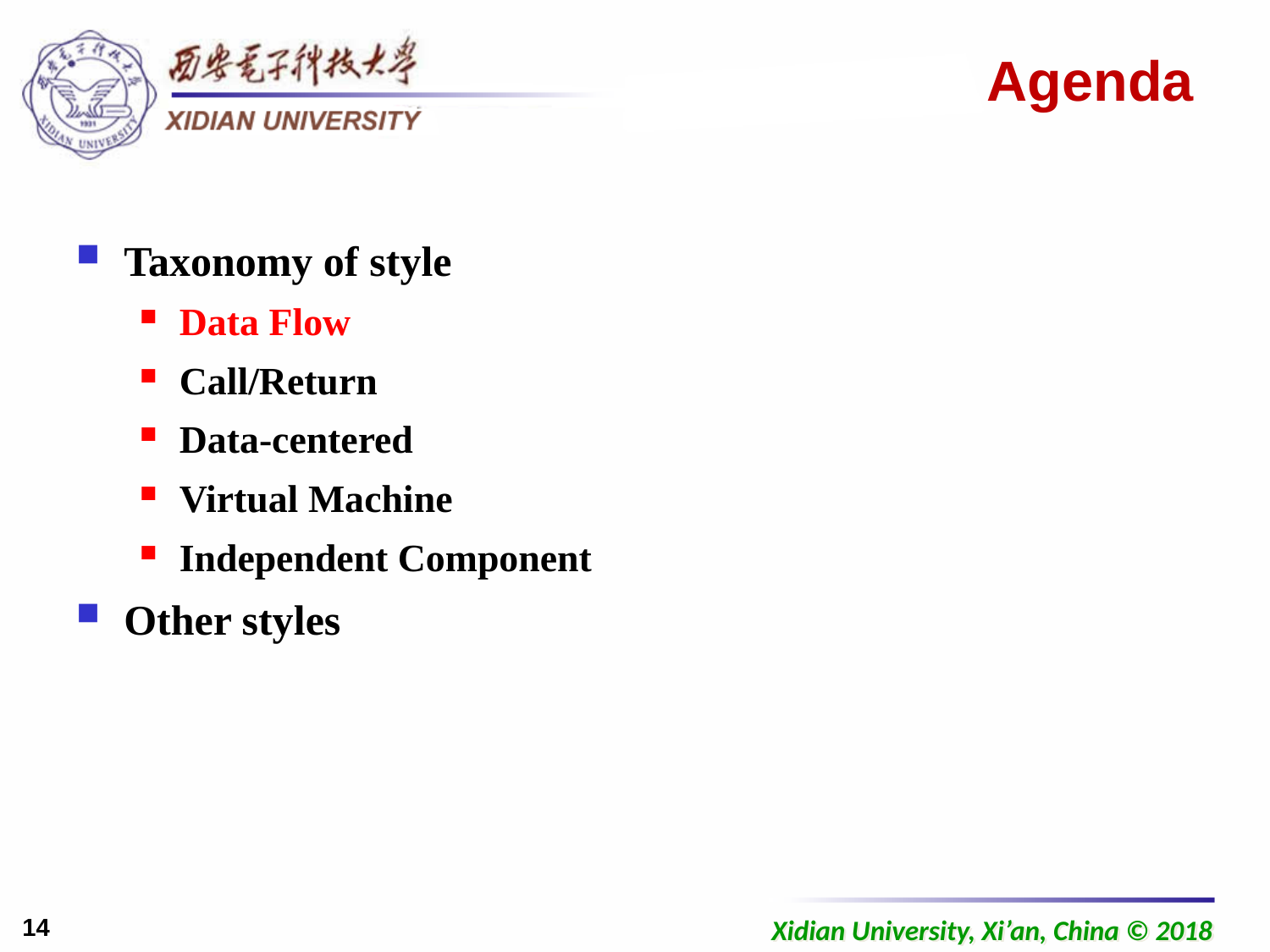

# Agenda
Taxonomy of style
Data Flow
Call/Return
Data-centered
Virtual Machine
Independent Component
Other styles